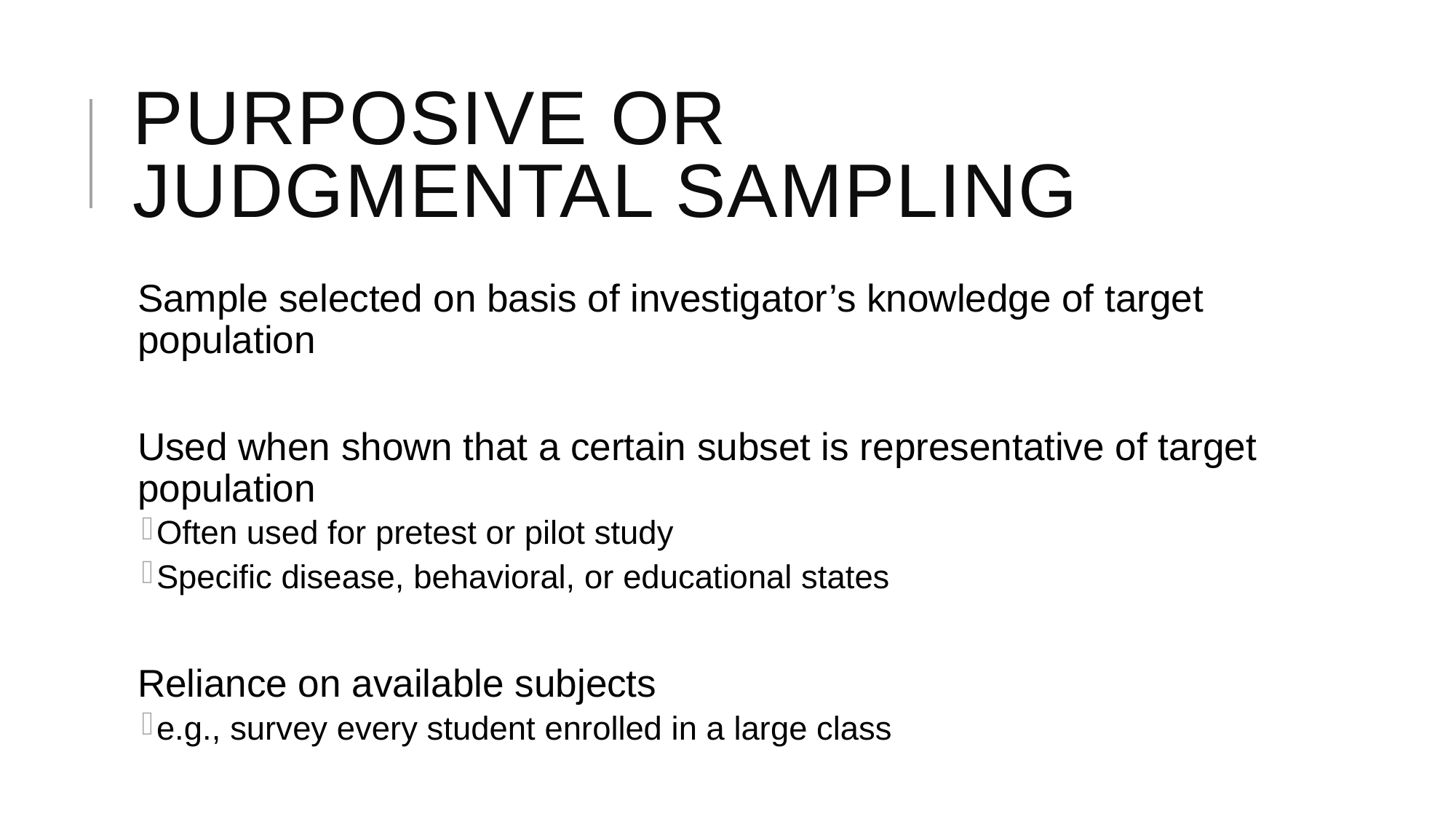

# Purposive or judgmental sampling
Sample selected on basis of investigator’s knowledge of target population

Used when shown that a certain subset is representative of target population
Often used for pretest or pilot study
Specific disease, behavioral, or educational states

Reliance on available subjects
e.g., survey every student enrolled in a large class